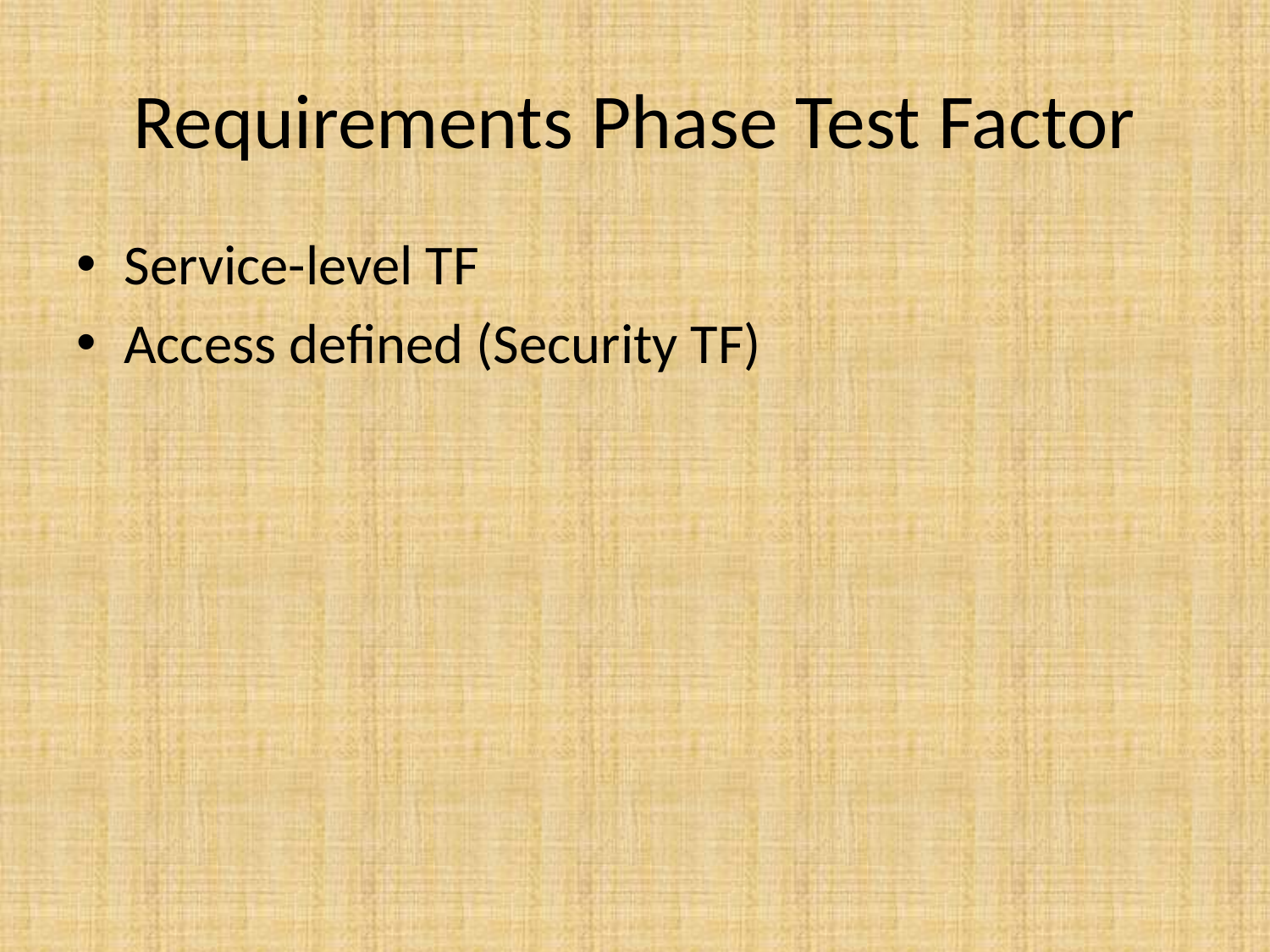

# Requirements Phase Test Factor
Service-level TF
Access defined (Security TF)